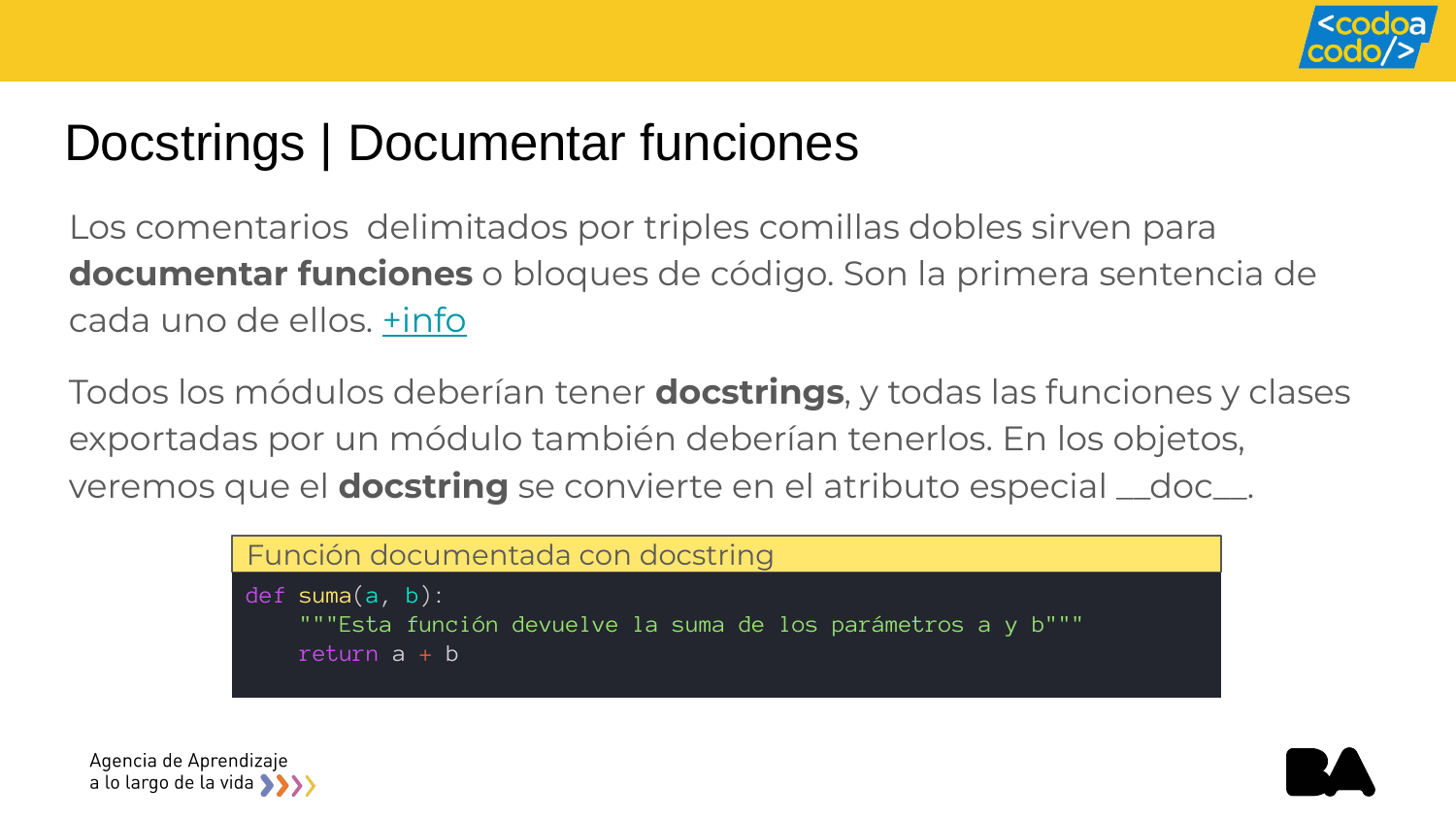

# Docstrings | Documentar funciones
Los comentarios  delimitados por triples comillas dobles sirven para documentar funciones o bloques de código. Son la primera sentencia de cada uno de ellos. +info
Todos los módulos deberían tener docstrings, y todas las funciones y clases exportadas por un módulo también deberían tenerlos. En los objetos, veremos que el docstring se convierte en el atributo especial __doc__.
Función documentada con docstring
def suma(a, b):
    """Esta función devuelve la suma de los parámetros a y b"""
    return a + b